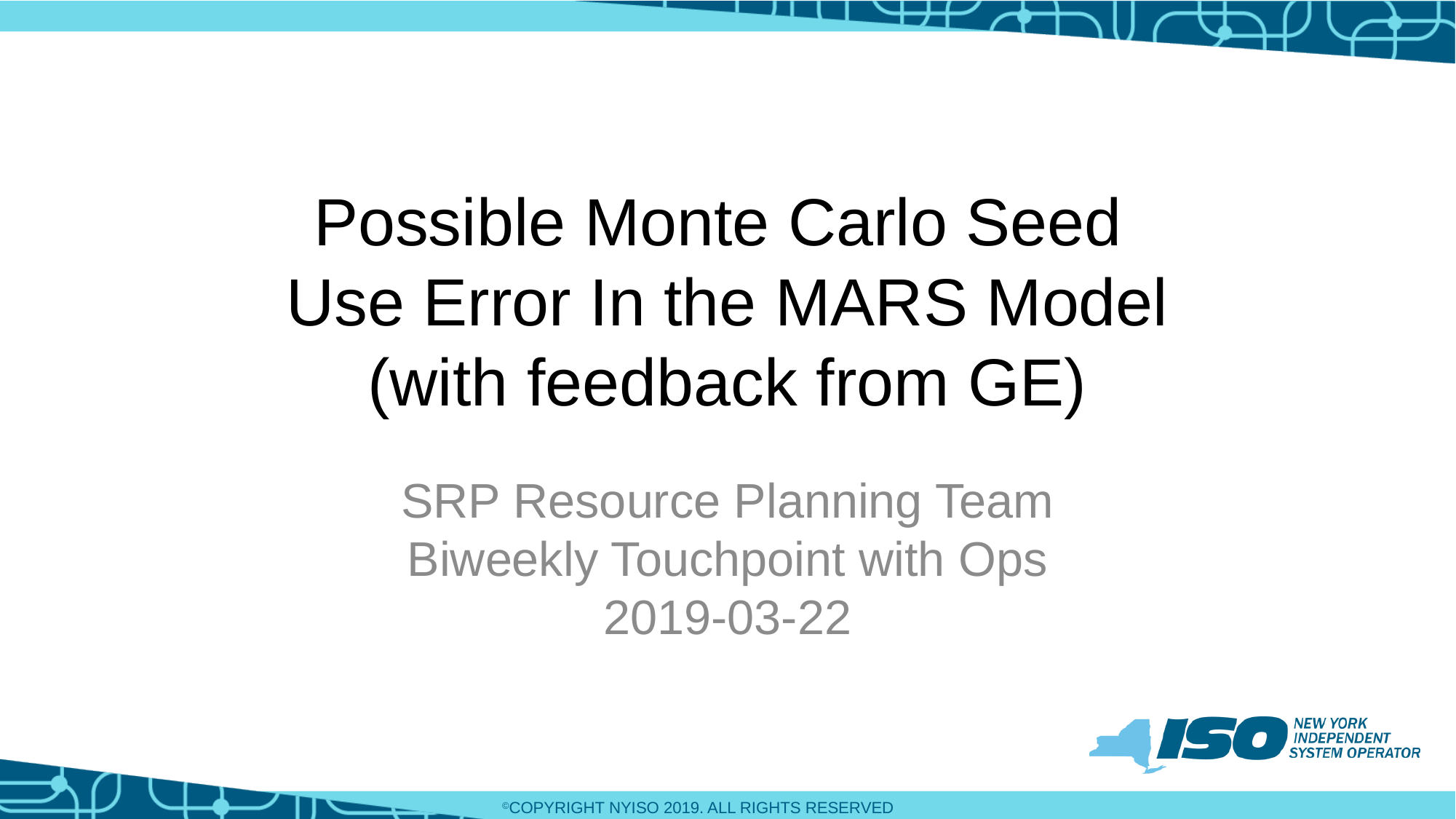

# Possible Monte Carlo Seed Use Error In the MARS Model (with feedback from GE)
SRP Resource Planning Team
Biweekly Touchpoint with Ops
2019-03-22